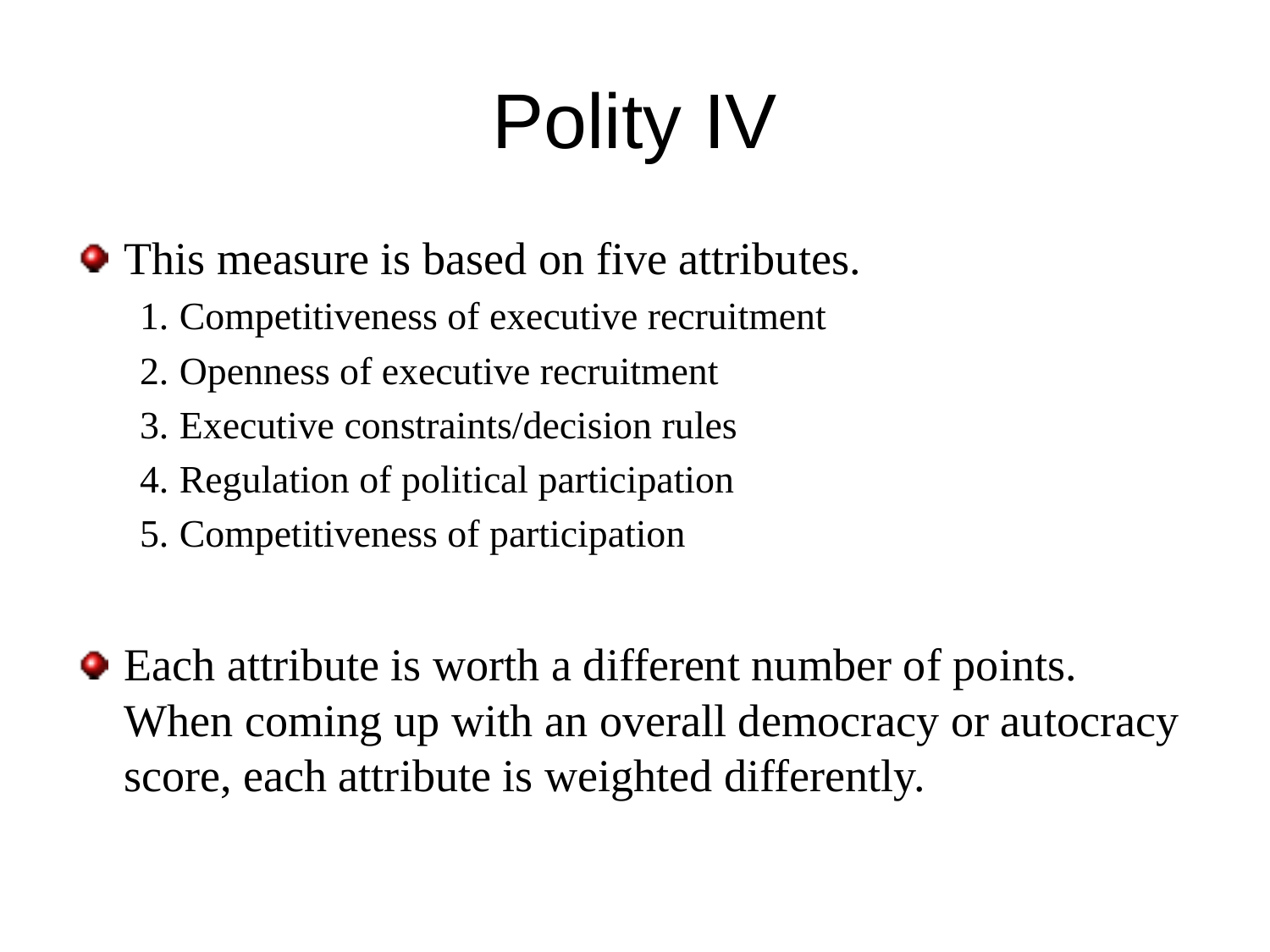

# Polity IV
This measure is based on five attributes.
Competitiveness of executive recruitment
Openness of executive recruitment
Executive constraints/decision rules
Regulation of political participation
Competitiveness of participation

Each attribute is worth a different number of points.  When coming up with an overall democracy or autocracy score, each attribute is weighted differently.